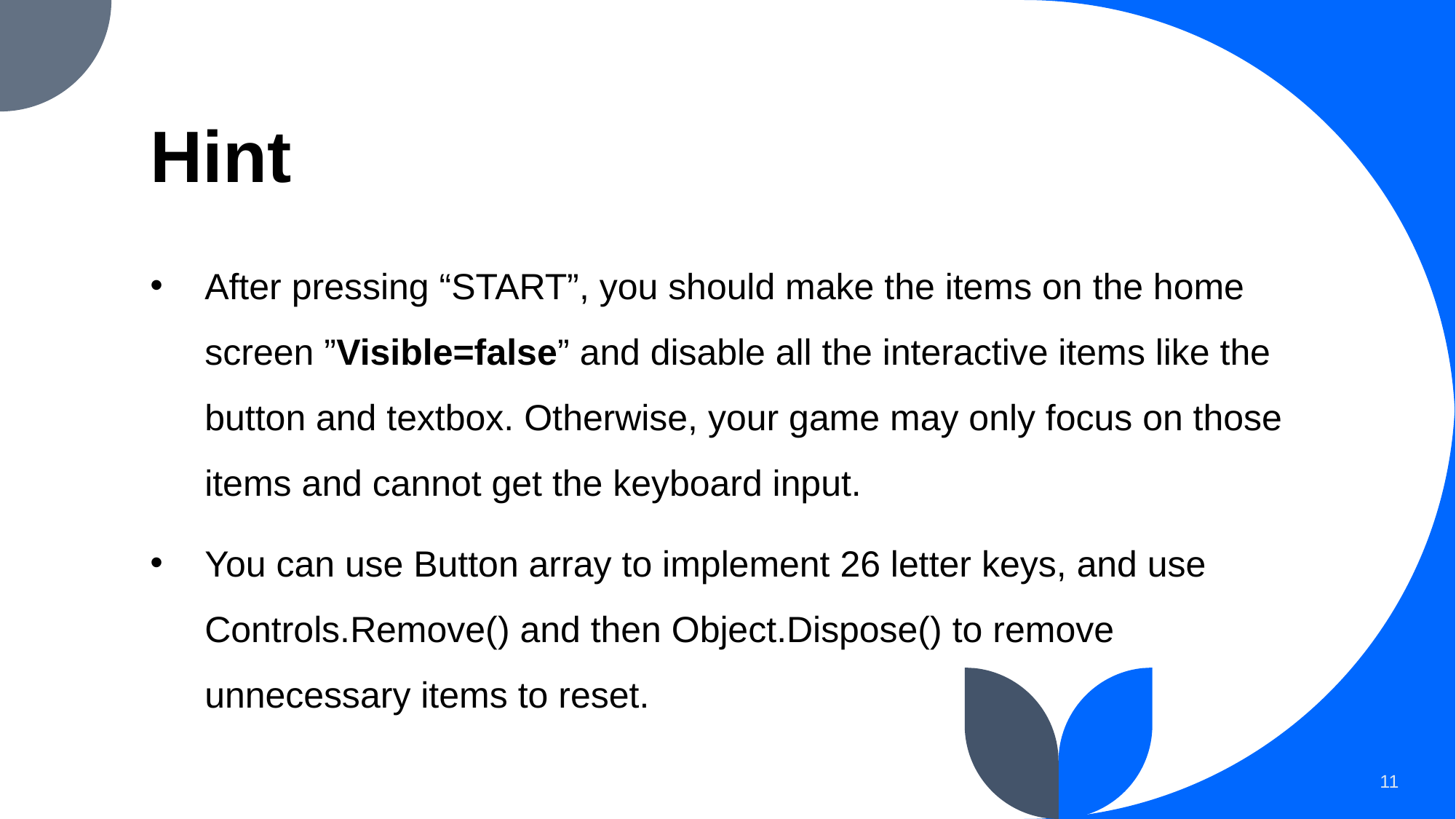

# Hint
After pressing “START”, you should make the items on the home screen ”Visible=false” and disable all the interactive items like the button and textbox. Otherwise, your game may only focus on those items and cannot get the keyboard input.
You can use Button array to implement 26 letter keys, and use Controls.Remove() and then Object.Dispose() to remove unnecessary items to reset.
11